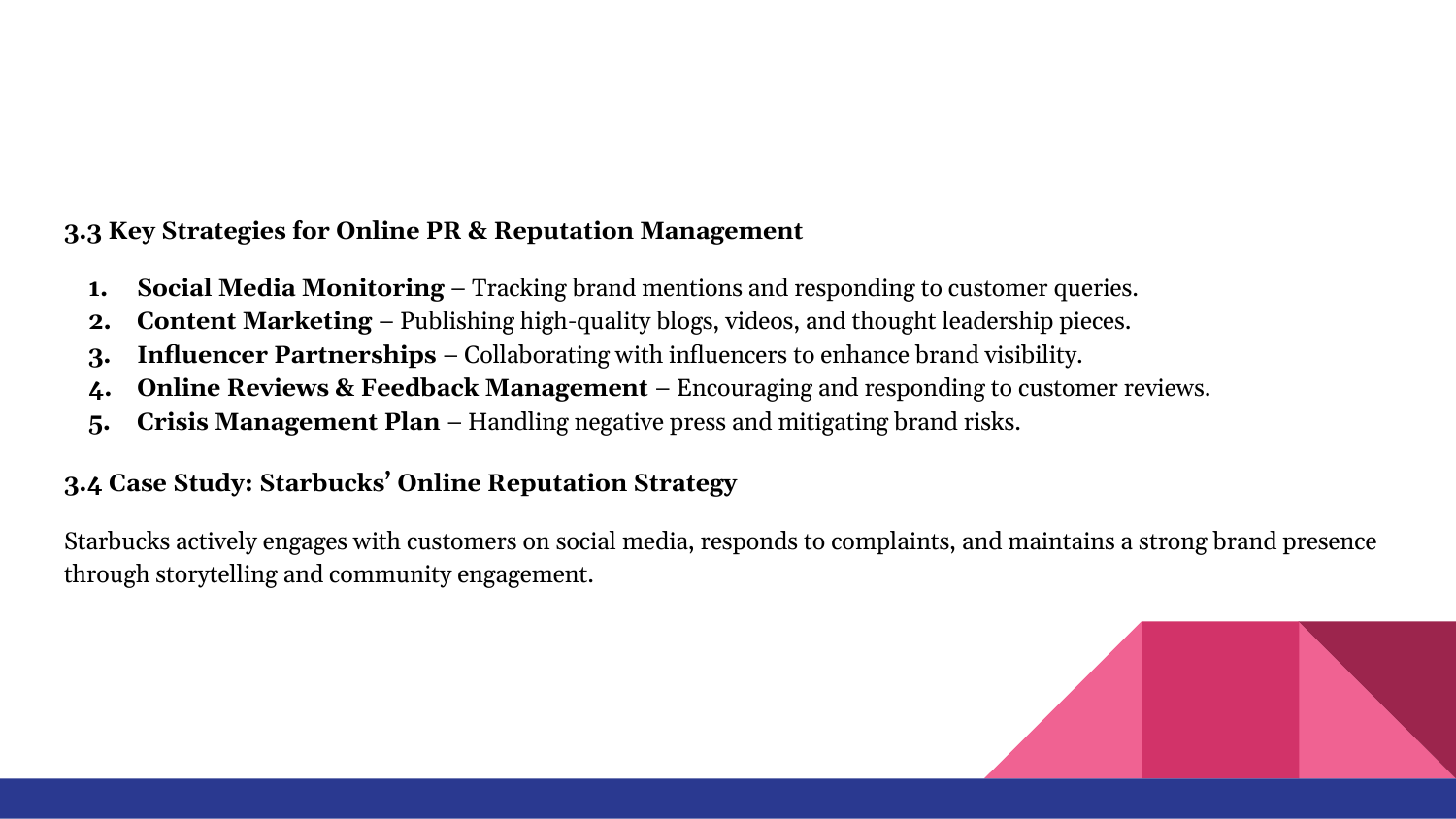

#
3.3 Key Strategies for Online PR & Reputation Management
Social Media Monitoring – Tracking brand mentions and responding to customer queries.
Content Marketing – Publishing high-quality blogs, videos, and thought leadership pieces.
Influencer Partnerships – Collaborating with influencers to enhance brand visibility.
Online Reviews & Feedback Management – Encouraging and responding to customer reviews.
Crisis Management Plan – Handling negative press and mitigating brand risks.
3.4 Case Study: Starbucks’ Online Reputation Strategy
Starbucks actively engages with customers on social media, responds to complaints, and maintains a strong brand presence through storytelling and community engagement.